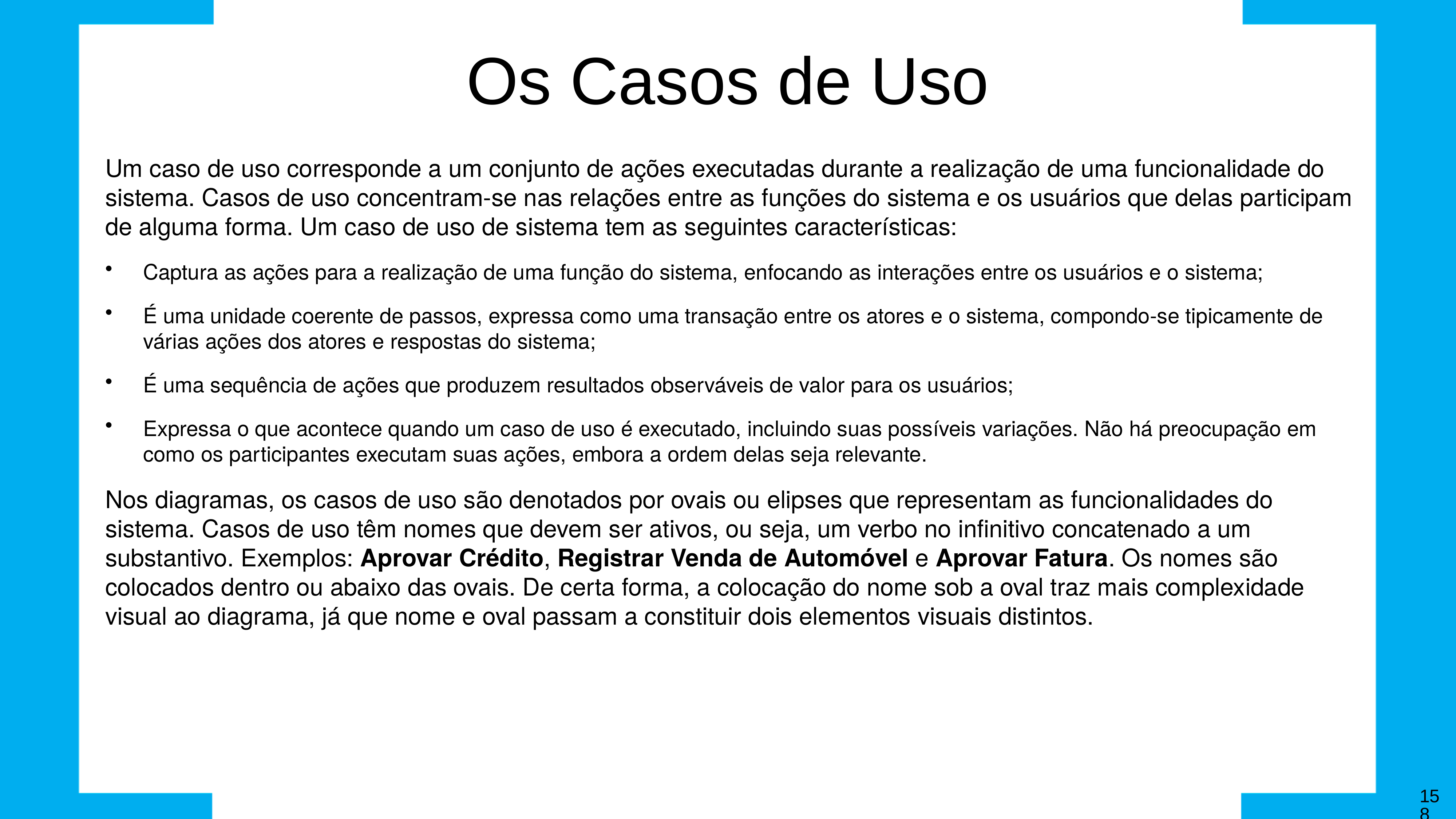

# Os Casos de Uso
Um caso de uso corresponde a um conjunto de ações executadas durante a realização de uma funcionalidade do sistema. Casos de uso concentram-se nas relações entre as funções do sistema e os usuários que delas participam de alguma forma. Um caso de uso de sistema tem as seguintes características:
Captura as ações para a realização de uma função do sistema, enfocando as interações entre os usuários e o sistema;
É uma unidade coerente de passos, expressa como uma transação entre os atores e o sistema, compondo-se tipicamente de várias ações dos atores e respostas do sistema;
É uma sequência de ações que produzem resultados observáveis de valor para os usuários;
Expressa o que acontece quando um caso de uso é executado, incluindo suas possíveis variações. Não há preocupação em como os participantes executam suas ações, embora a ordem delas seja relevante.
Nos diagramas, os casos de uso são denotados por ovais ou elipses que representam as funcionalidades do sistema. Casos de uso têm nomes que devem ser ativos, ou seja, um verbo no infinitivo concatenado a um substantivo. Exemplos: Aprovar Crédito, Registrar Venda de Automóvel e Aprovar Fatura. Os nomes são colocados dentro ou abaixo das ovais. De certa forma, a colocação do nome sob a oval traz mais complexidade visual ao diagrama, já que nome e oval passam a constituir dois elementos visuais distintos.

158